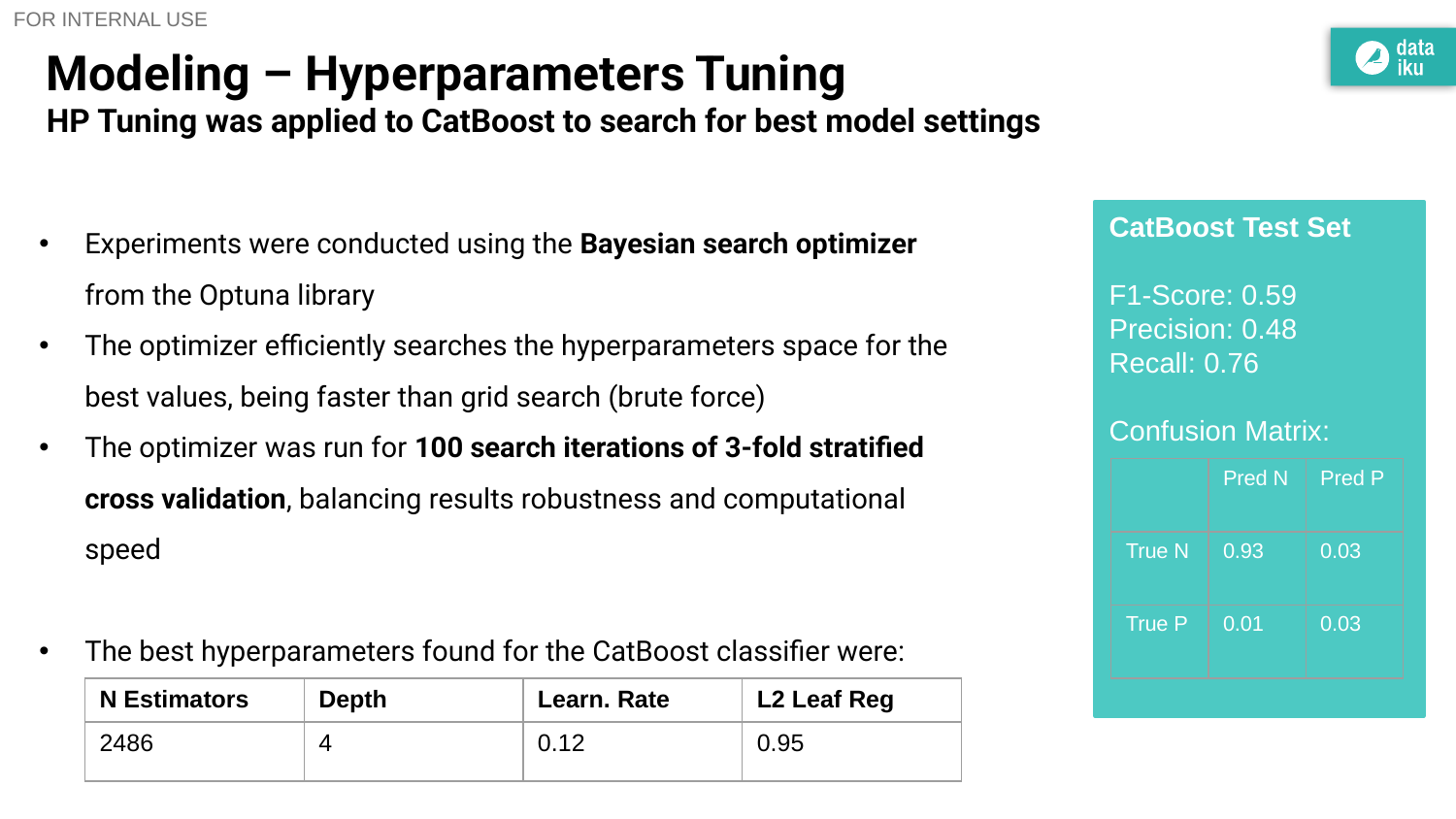

Modeling – Hyperparameters Tuning
HP Tuning was applied to CatBoost to search for best model settings
Experiments were conducted using the Bayesian search optimizer from the Optuna library
The optimizer efficiently searches the hyperparameters space for the best values, being faster than grid search (brute force)
The optimizer was run for 100 search iterations of 3-fold stratified cross validation, balancing results robustness and computational speed

The best hyperparameters found for the CatBoost classifier were:

CatBoost Test Set

F1-Score: 0.59
Precision: 0.48
Recall: 0.76

Confusion Matrix:

|  | Pred N | Pred P |
| --- | --- | --- |
| True N | 0.93 | 0.03 |
| True P | 0.01 | 0.03 |
| N Estimators | Depth | Learn. Rate | L2 Leaf Reg |
| --- | --- | --- | --- |
| 2486 | 4 | 0.12 | 0.95 |